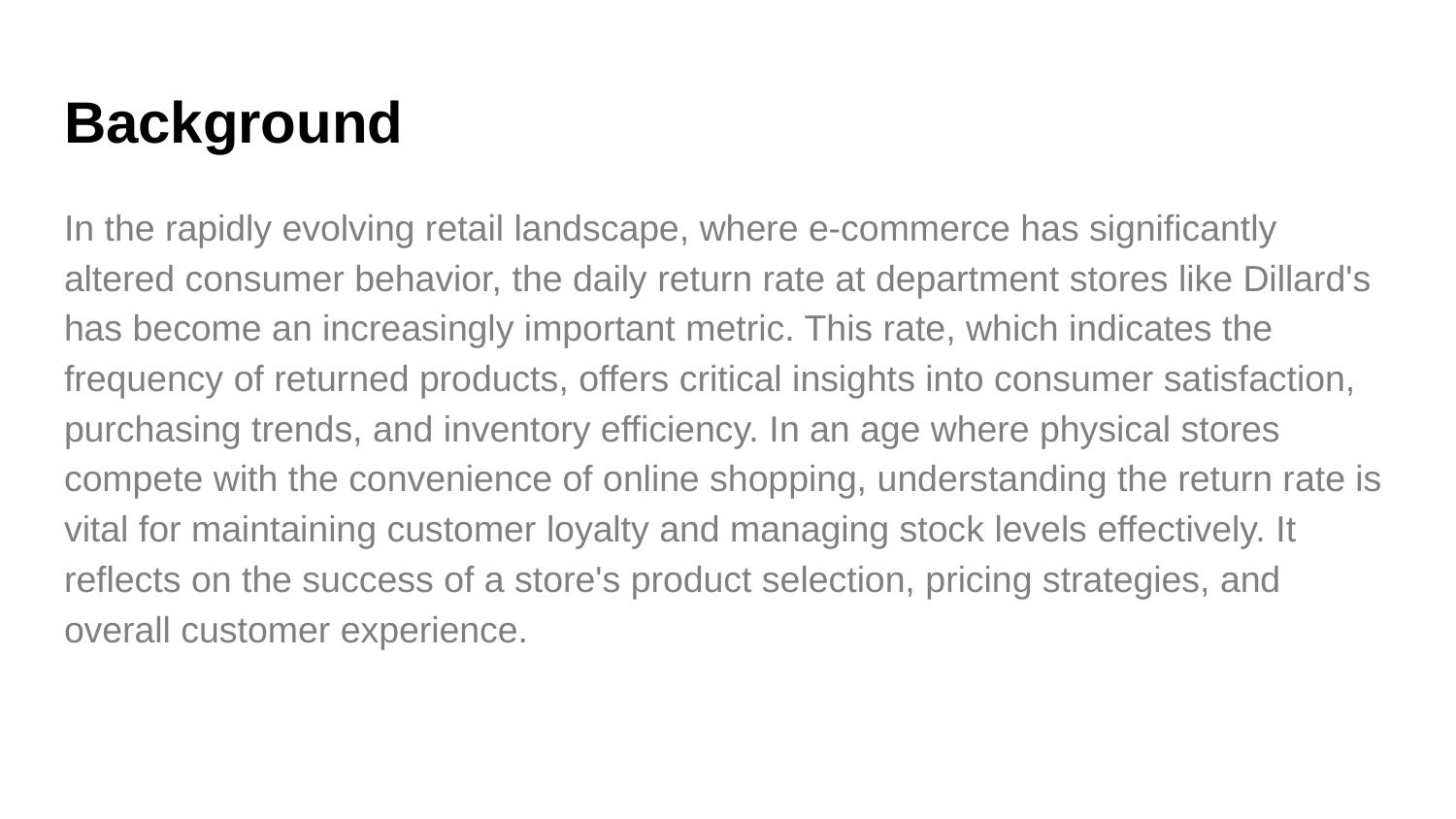

# Background
In the rapidly evolving retail landscape, where e-commerce has significantly altered consumer behavior, the daily return rate at department stores like Dillard's has become an increasingly important metric. This rate, which indicates the frequency of returned products, offers critical insights into consumer satisfaction, purchasing trends, and inventory efficiency. In an age where physical stores compete with the convenience of online shopping, understanding the return rate is vital for maintaining customer loyalty and managing stock levels effectively. It reflects on the success of a store's product selection, pricing strategies, and overall customer experience.